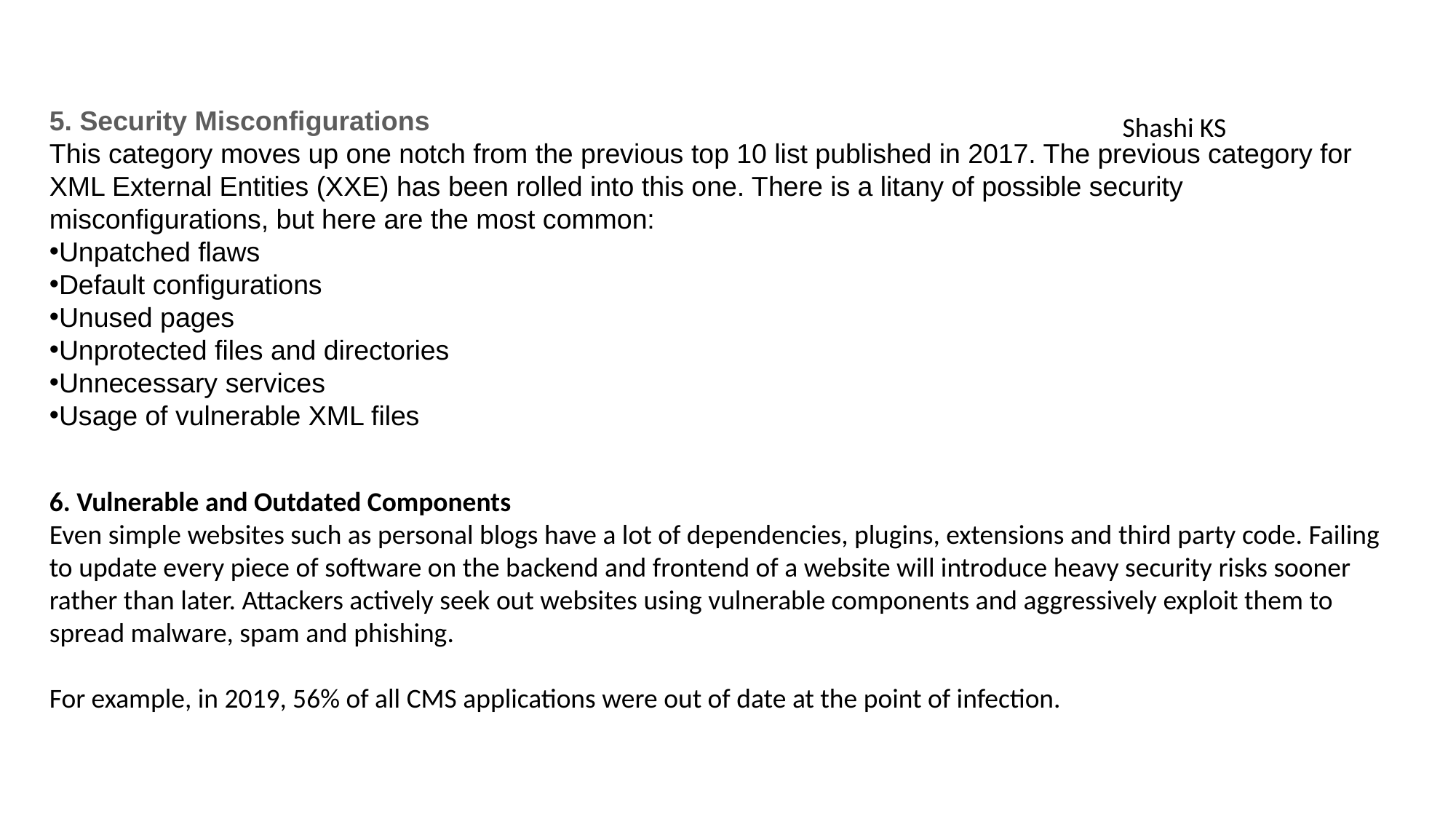

5. Security Misconfigurations
This category moves up one notch from the previous top 10 list published in 2017. The previous category for XML External Entities (XXE) has been rolled into this one. There is a litany of possible security misconfigurations, but here are the most common:
Unpatched flaws
Default configurations
Unused pages
Unprotected files and directories
Unnecessary services
Usage of vulnerable XML files
6. Vulnerable and Outdated Components
Even simple websites such as personal blogs have a lot of dependencies, plugins, extensions and third party code. Failing to update every piece of software on the backend and frontend of a website will introduce heavy security risks sooner rather than later. Attackers actively seek out websites using vulnerable components and aggressively exploit them to spread malware, spam and phishing.

For example, in 2019, 56% of all CMS applications were out of date at the point of infection.